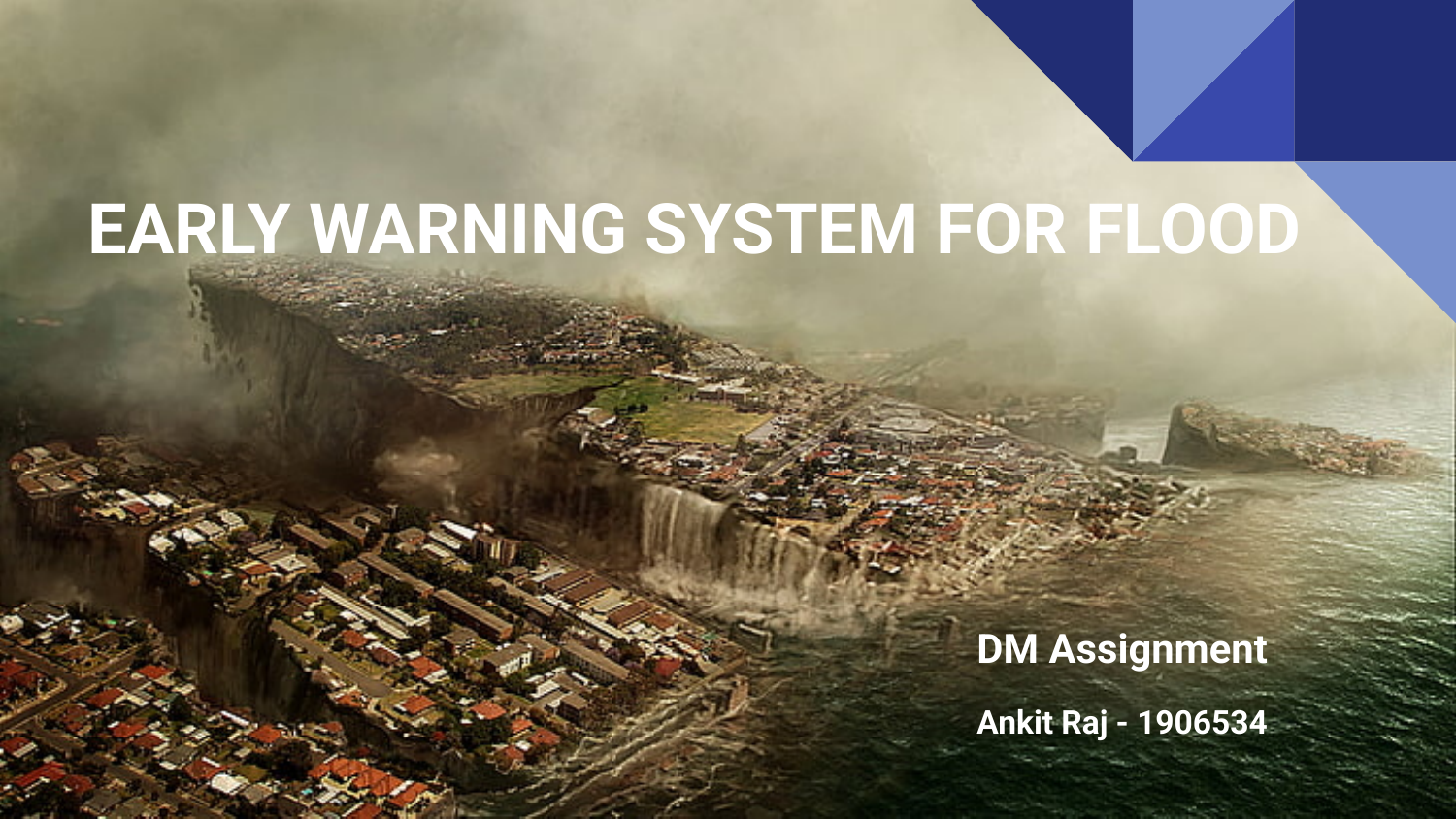

# EARLY WARNING SYSTEM FOR FLOOD
DM Assignment
Ankit Raj - 1906534